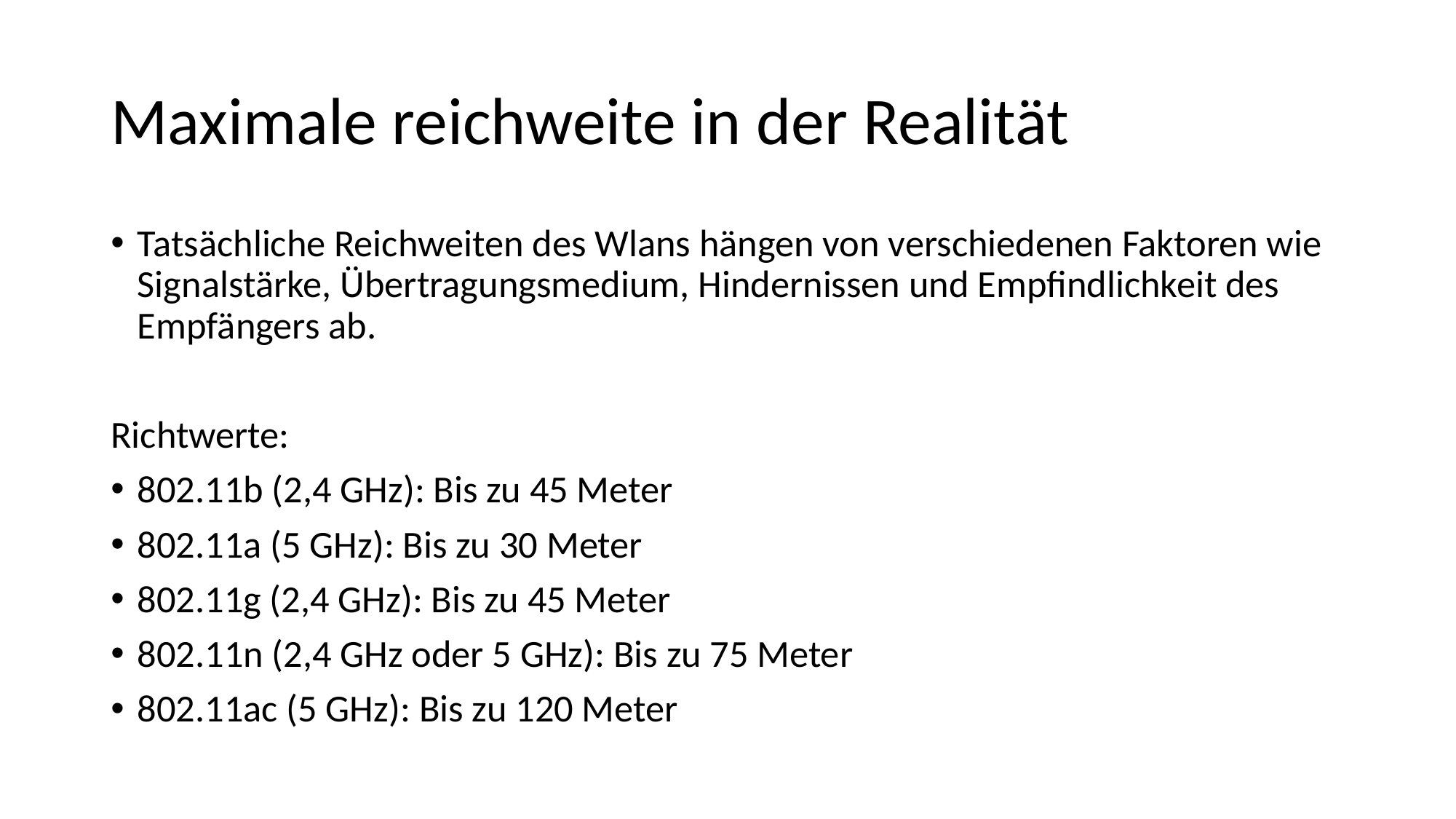

# Maximale reichweite in der Realität
Tatsächliche Reichweiten des Wlans hängen von verschiedenen Faktoren wie Signalstärke, Übertragungsmedium, Hindernissen und Empfindlichkeit des Empfängers ab.

Richtwerte:
802.11b (2,4 GHz): Bis zu 45 Meter
802.11a (5 GHz): Bis zu 30 Meter
802.11g (2,4 GHz): Bis zu 45 Meter
802.11n (2,4 GHz oder 5 GHz): Bis zu 75 Meter
802.11ac (5 GHz): Bis zu 120 Meter